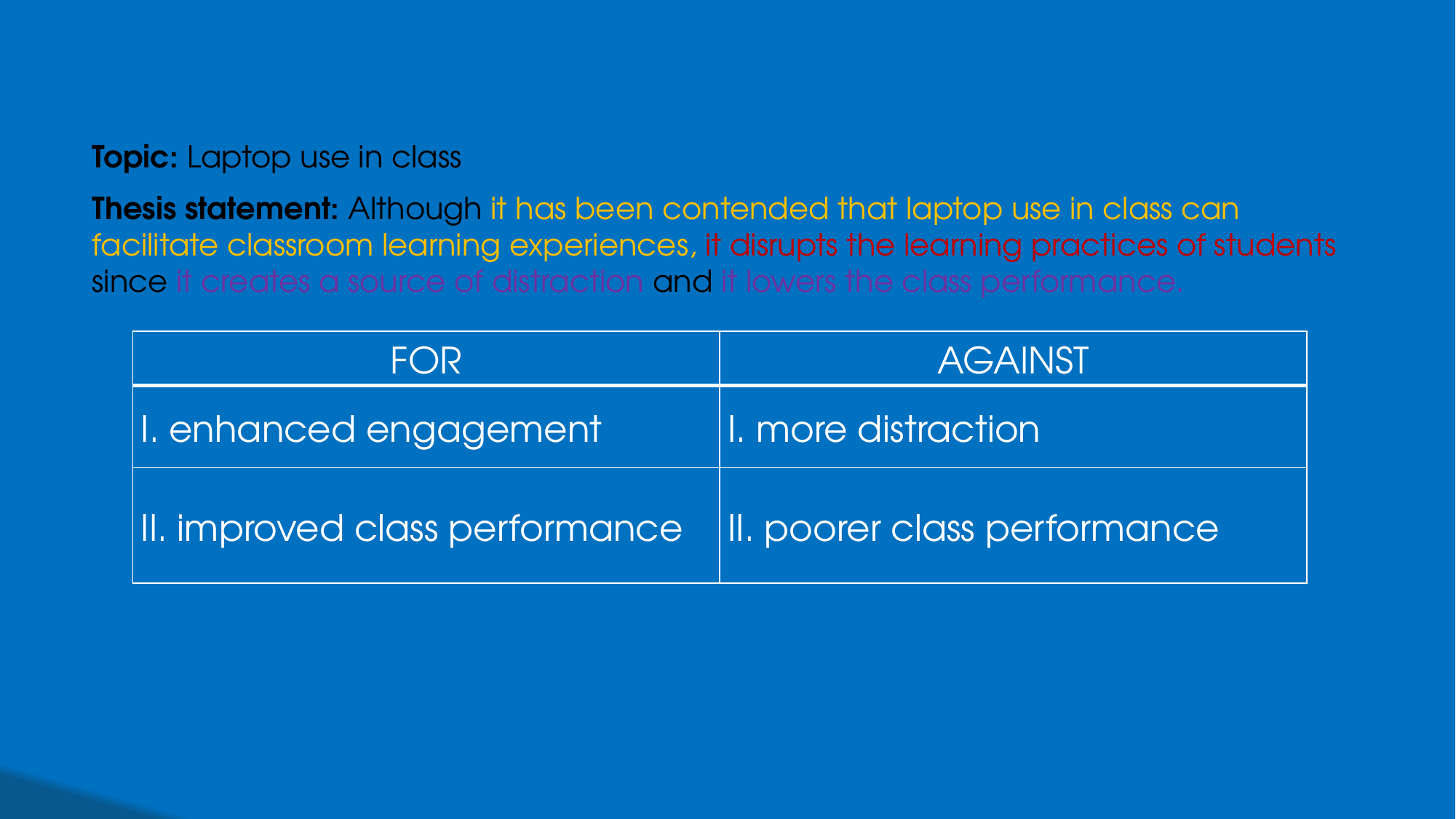

Topic: Laptop use in class
Thesis statement: Although it has been contended that laptop use in class can facilitate classroom learning experiences, it disrupts the learning practices of students since it creates a source of distraction and it lowers the class performance.

| FOR | AGAINST |
| --- | --- |
| I. enhanced engagement | I. more distraction |
| II. improved class performance | II. poorer class performance |